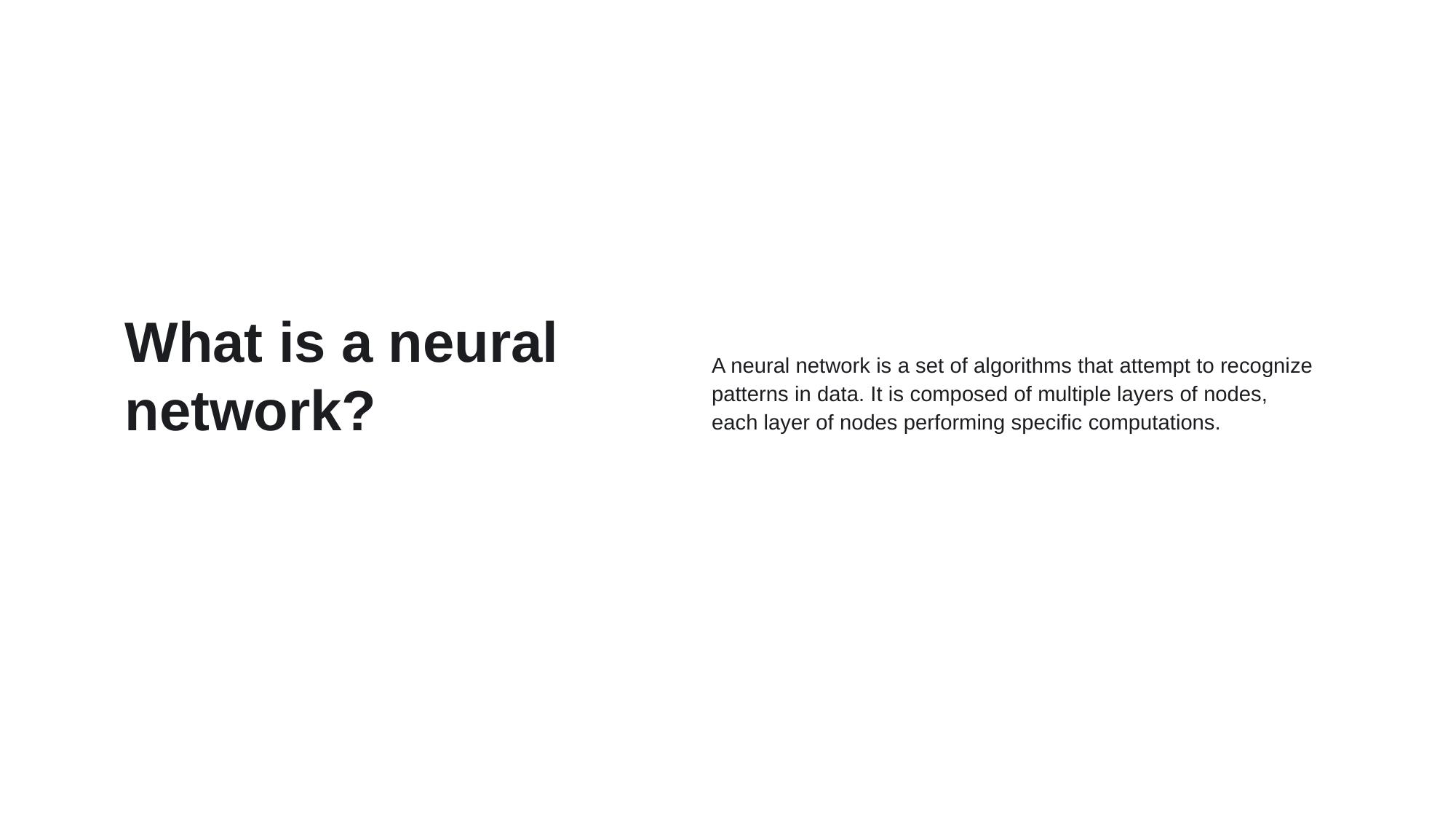

# What is a neural network?

A neural network is a set of algorithms that attempt to recognize patterns in data. It is composed of multiple layers of nodes, each layer of nodes performing specific computations.